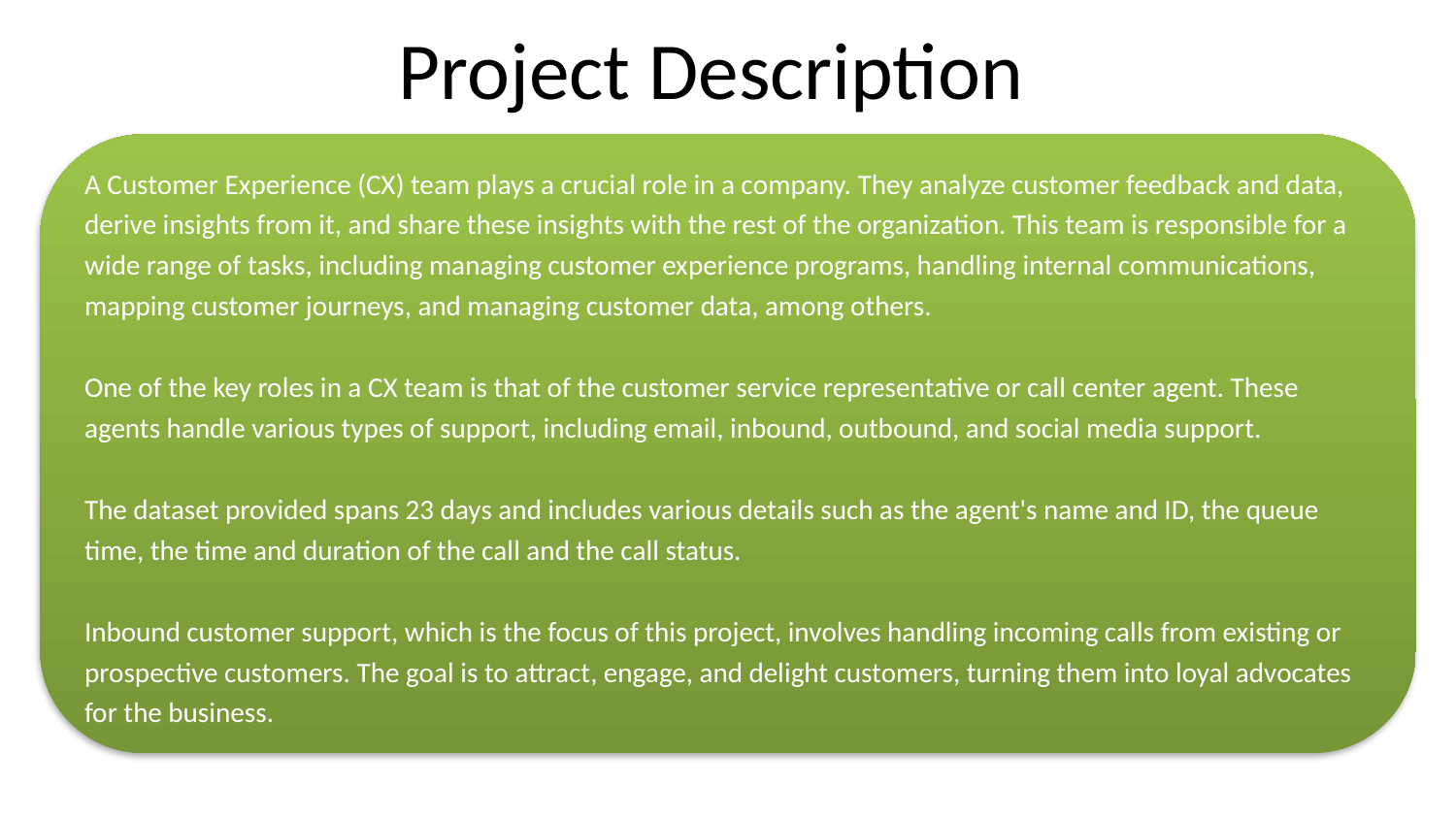

# Project Description
A Customer Experience (CX) team plays a crucial role in a company. They analyze customer feedback and data, derive insights from it, and share these insights with the rest of the organization. This team is responsible for a wide range of tasks, including managing customer experience programs, handling internal communications, mapping customer journeys, and managing customer data, among others.

One of the key roles in a CX team is that of the customer service representative or call center agent. These agents handle various types of support, including email, inbound, outbound, and social media support.

The dataset provided spans 23 days and includes various details such as the agent's name and ID, the queue time, the time and duration of the call and the call status.

Inbound customer support, which is the focus of this project, involves handling incoming calls from existing or prospective customers. The goal is to attract, engage, and delight customers, turning them into loyal advocates for the business.